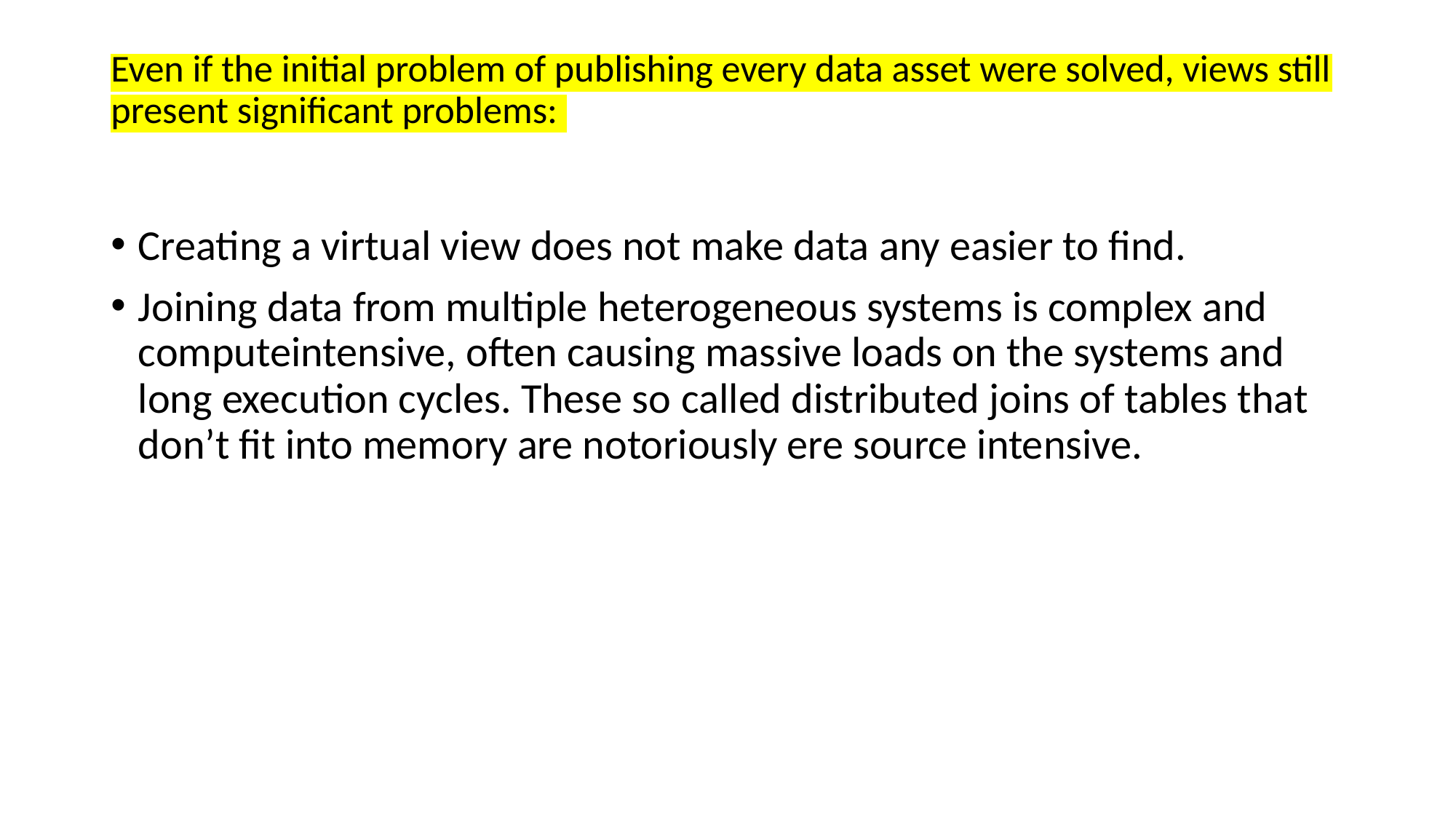

# Even if the initial problem of publishing every data asset were solved, views still present significant problems:
Creating a virtual view does not make data any easier to find.
Joining data from multiple heterogeneous systems is complex and compute­intensive, often causing massive loads on the systems and long execution cycles. These so­ called distributed joins of tables that don’t fit into memory are notoriously ere source intensive.